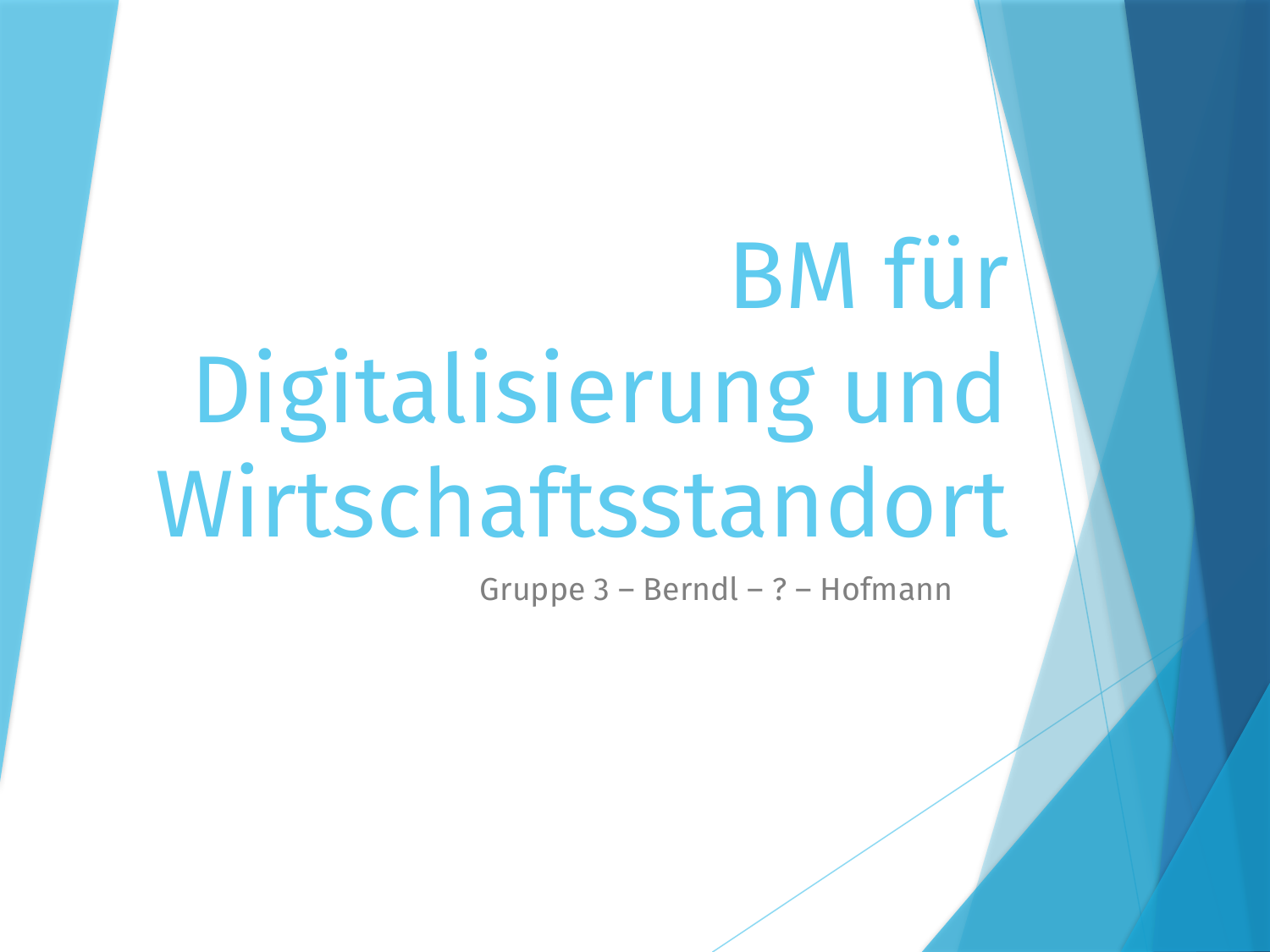

# BM für Digitalisierung und Wirtschaftsstandort
Gruppe 3 – Berndl – ? – Hofmann